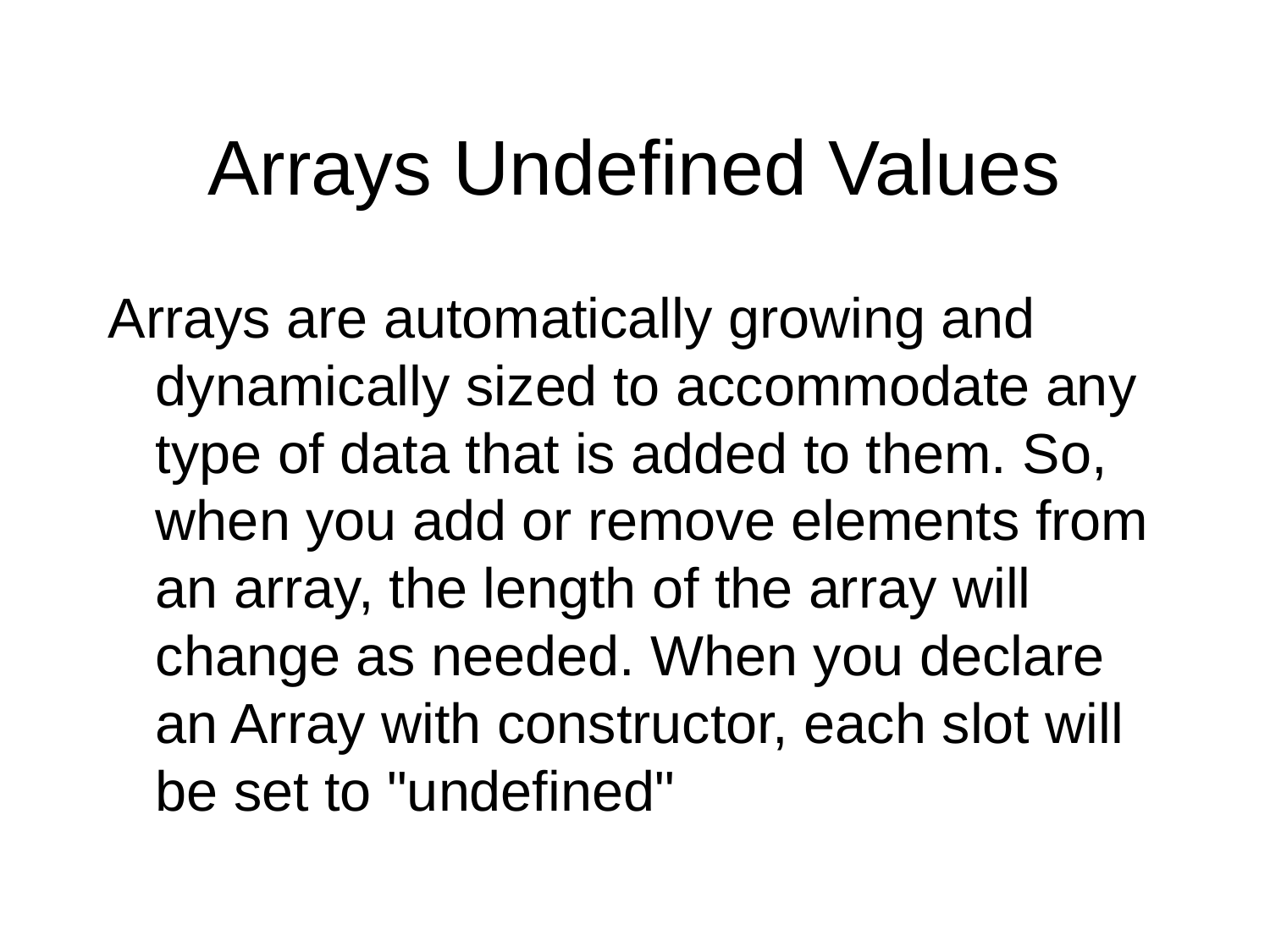

Arrays Undefined Values
Arrays are automatically growing and dynamically sized to accommodate any type of data that is added to them. So, when you add or remove elements from an array, the length of the array will change as needed. When you declare an Array with constructor, each slot will be set to "undefined"